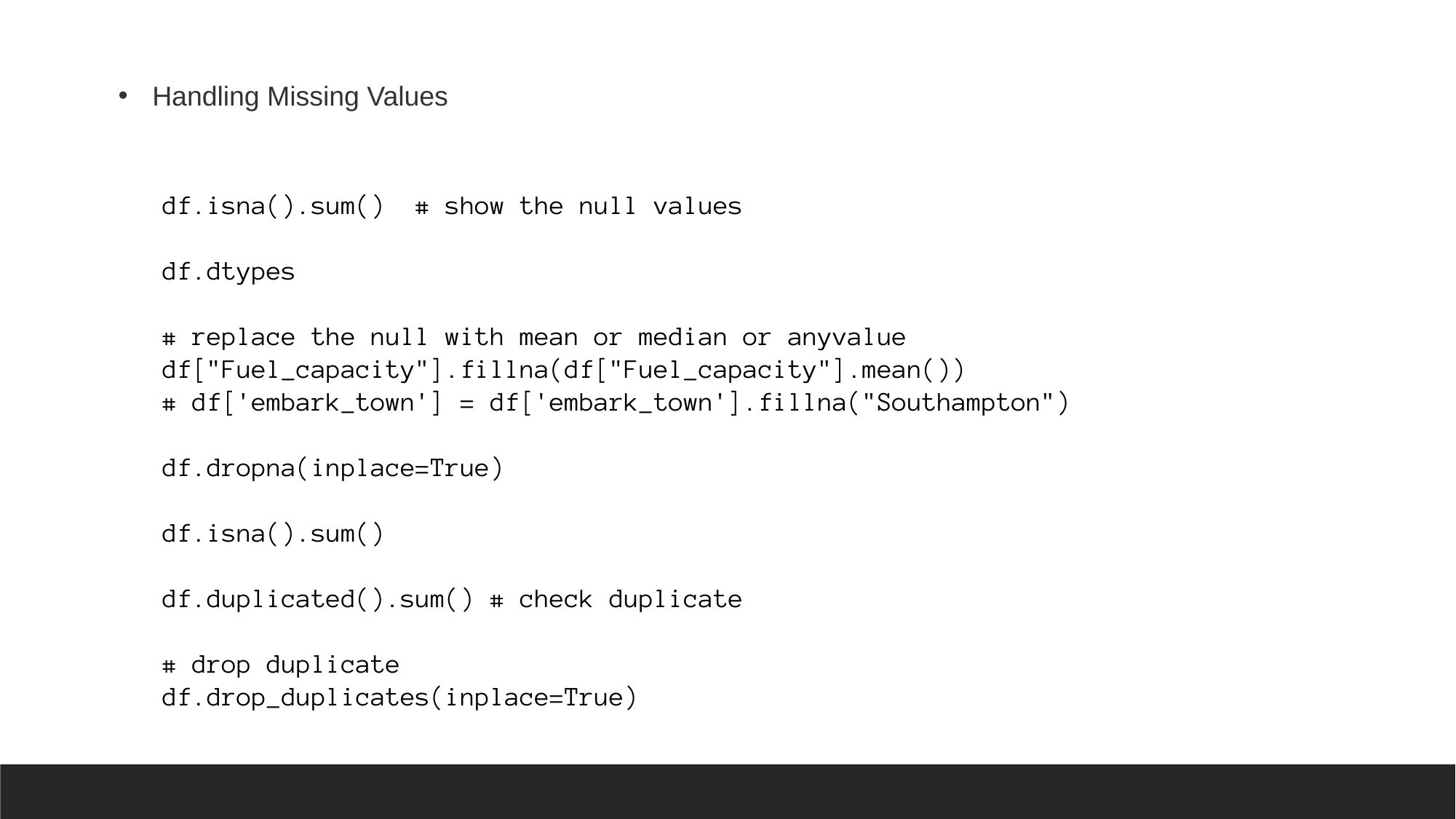

Handling Missing Values
df.isna().sum()  # show the null values

df.dtypes

# replace the null with mean or median or anyvalue
df["Fuel_capacity"].fillna(df["Fuel_capacity"].mean())
# df['embark_town'] = df['embark_town'].fillna("Southampton")

df.dropna(inplace=True)

df.isna().sum()

df.duplicated().sum() # check duplicate

# drop duplicate
df.drop_duplicates(inplace=True)